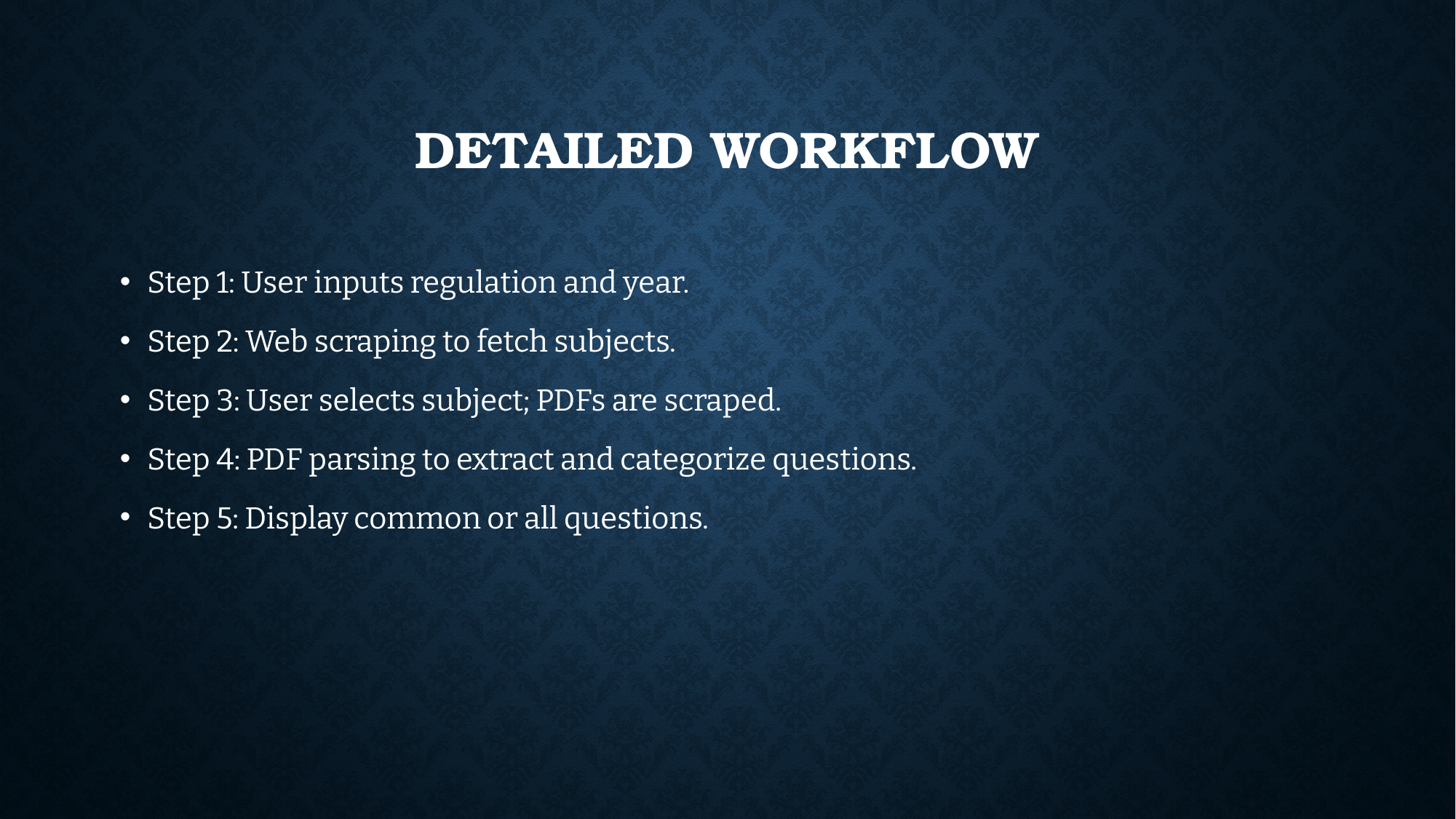

# Detailed Workflow
Step 1: User inputs regulation and year.
Step 2: Web scraping to fetch subjects.
Step 3: User selects subject; PDFs are scraped.
Step 4: PDF parsing to extract and categorize questions.
Step 5: Display common or all questions.